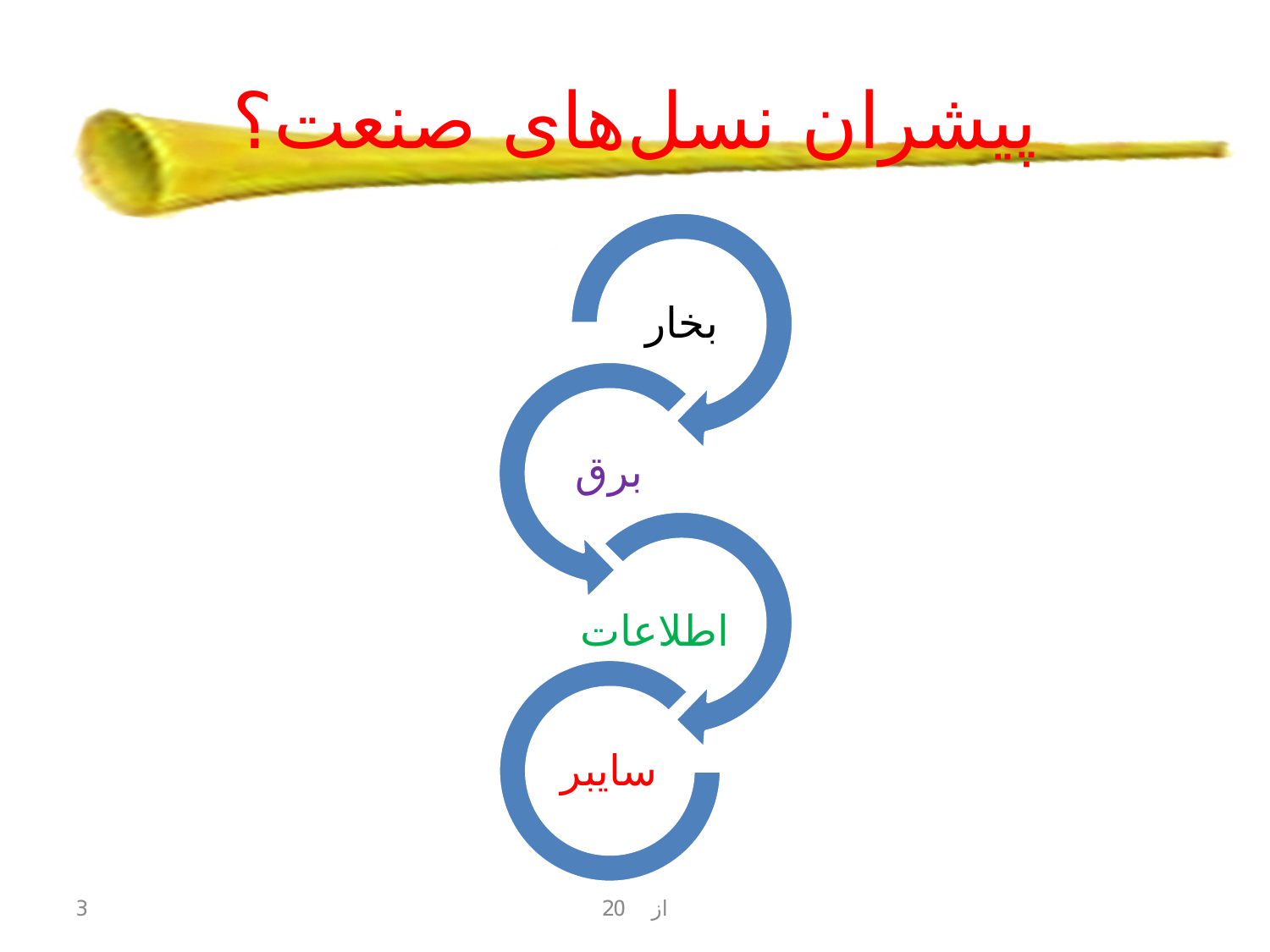

# پیشران نسل‌های صنعت؟
بخار
برق
اطلاعات
سایبر
3
از    20